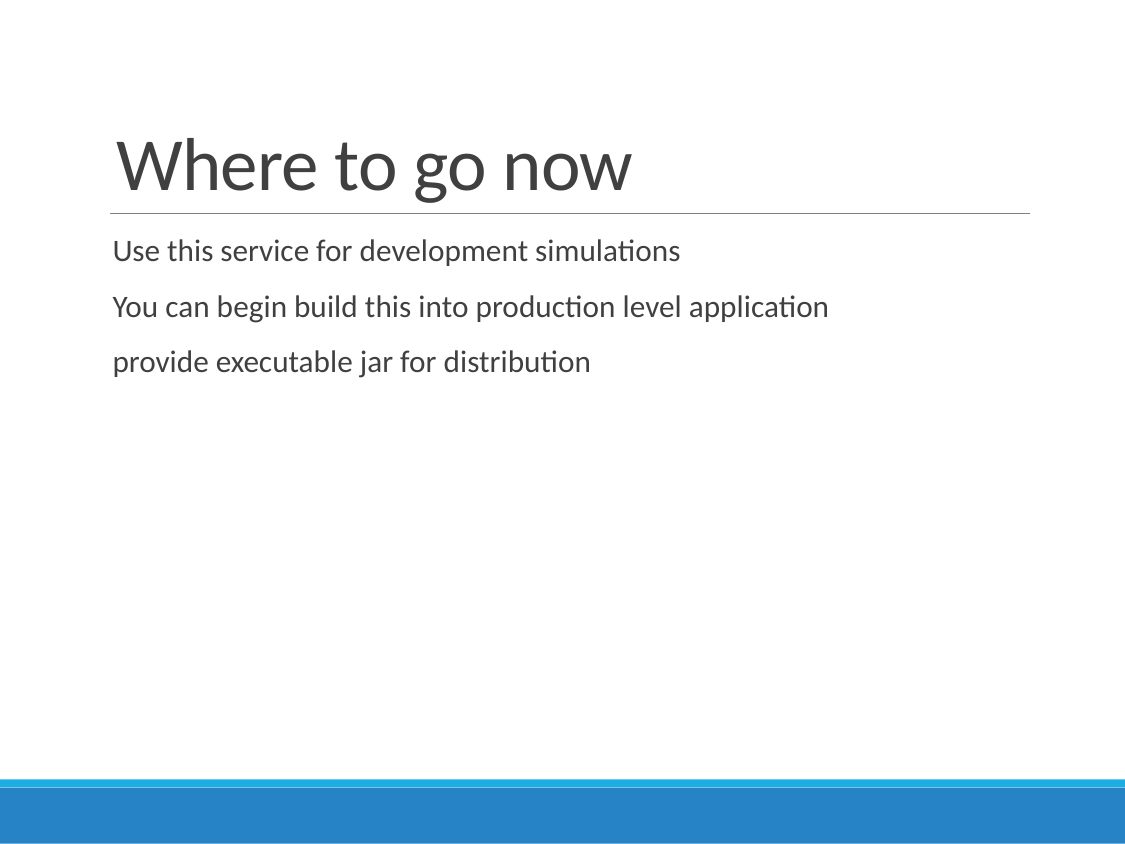

# Where to go now
Use this service for development simulations
You can begin build this into production level application
provide executable jar for distribution